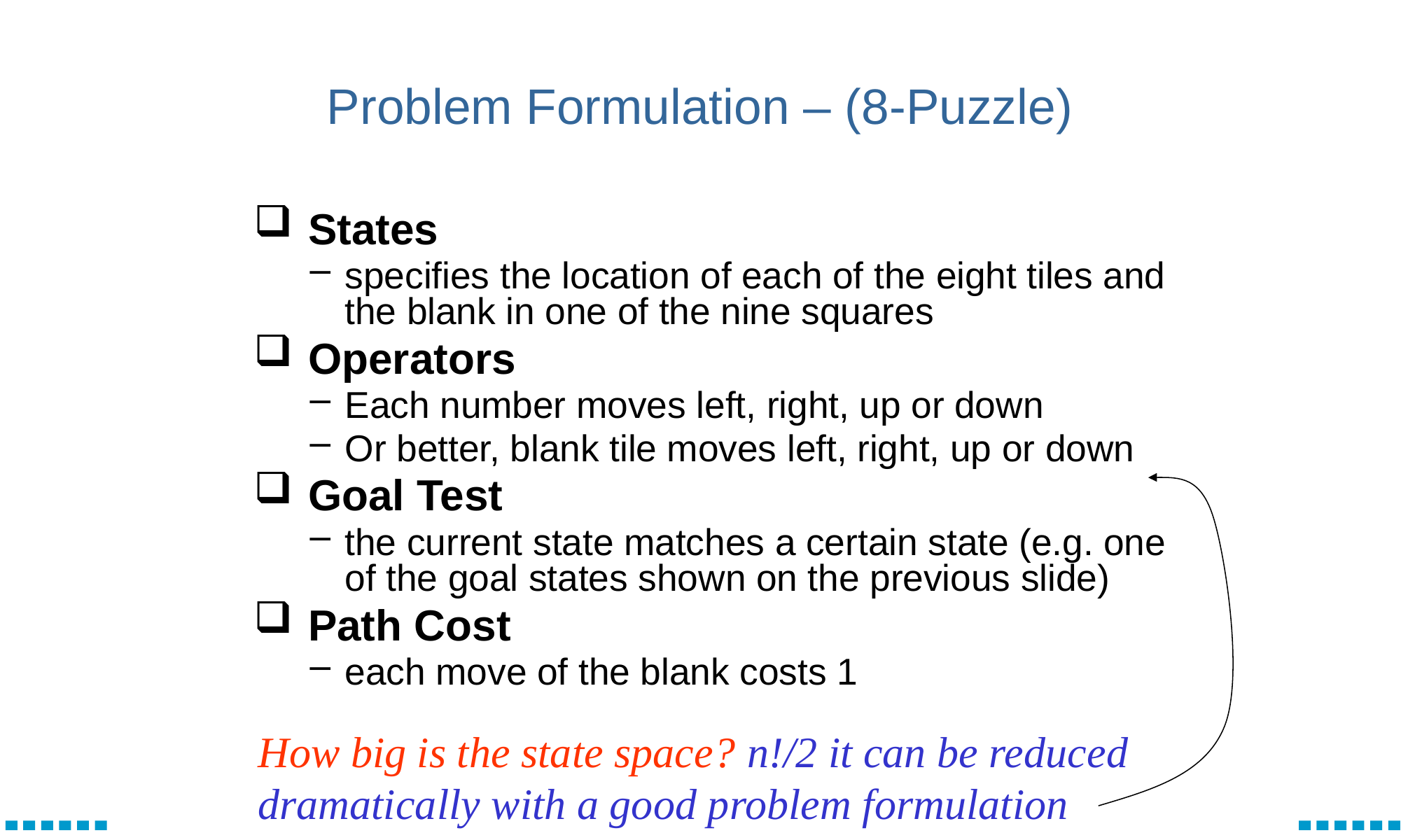

# Problem Formulation – (8-Puzzle)
 States
specifies the location of each of the eight tiles and the blank in one of the nine squares
 Operators
Each number moves left, right, up or down
Or better, blank tile moves left, right, up or down
 Goal Test
the current state matches a certain state (e.g. one of the goal states shown on the previous slide)
 Path Cost
each move of the blank costs 1

How big is the state space? n!/2 it can be reduced dramatically with a good problem formulation